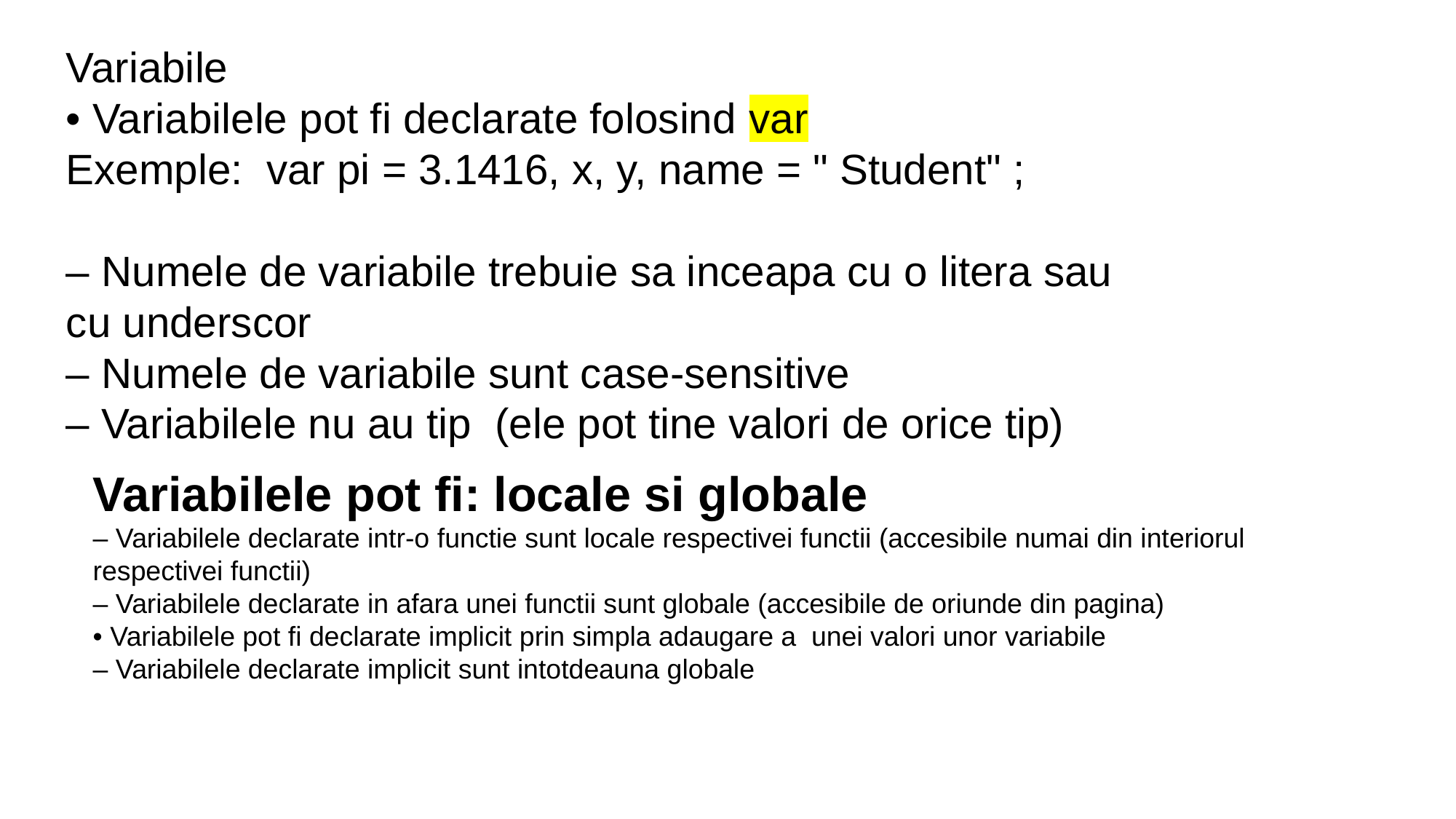

Variabile
• Variabilele pot fi declarate folosind var
Exemple:  var pi = 3.1416, x, y, name = " Student" ;

– Numele de variabile trebuie sa inceapa cu o litera sau cu underscor
– Numele de variabile sunt case-sensitive
– Variabilele nu au tip  (ele pot tine valori de orice tip)
Variabilele pot fi: locale si globale
– Variabilele declarate intr-o functie sunt locale respectivei functii (accesibile numai din interiorul respectivei functii)
– Variabilele declarate in afara unei functii sunt globale (accesibile de oriunde din pagina)
• Variabilele pot fi declarate implicit prin simpla adaugare a  unei valori unor variabile
– Variabilele declarate implicit sunt intotdeauna globale